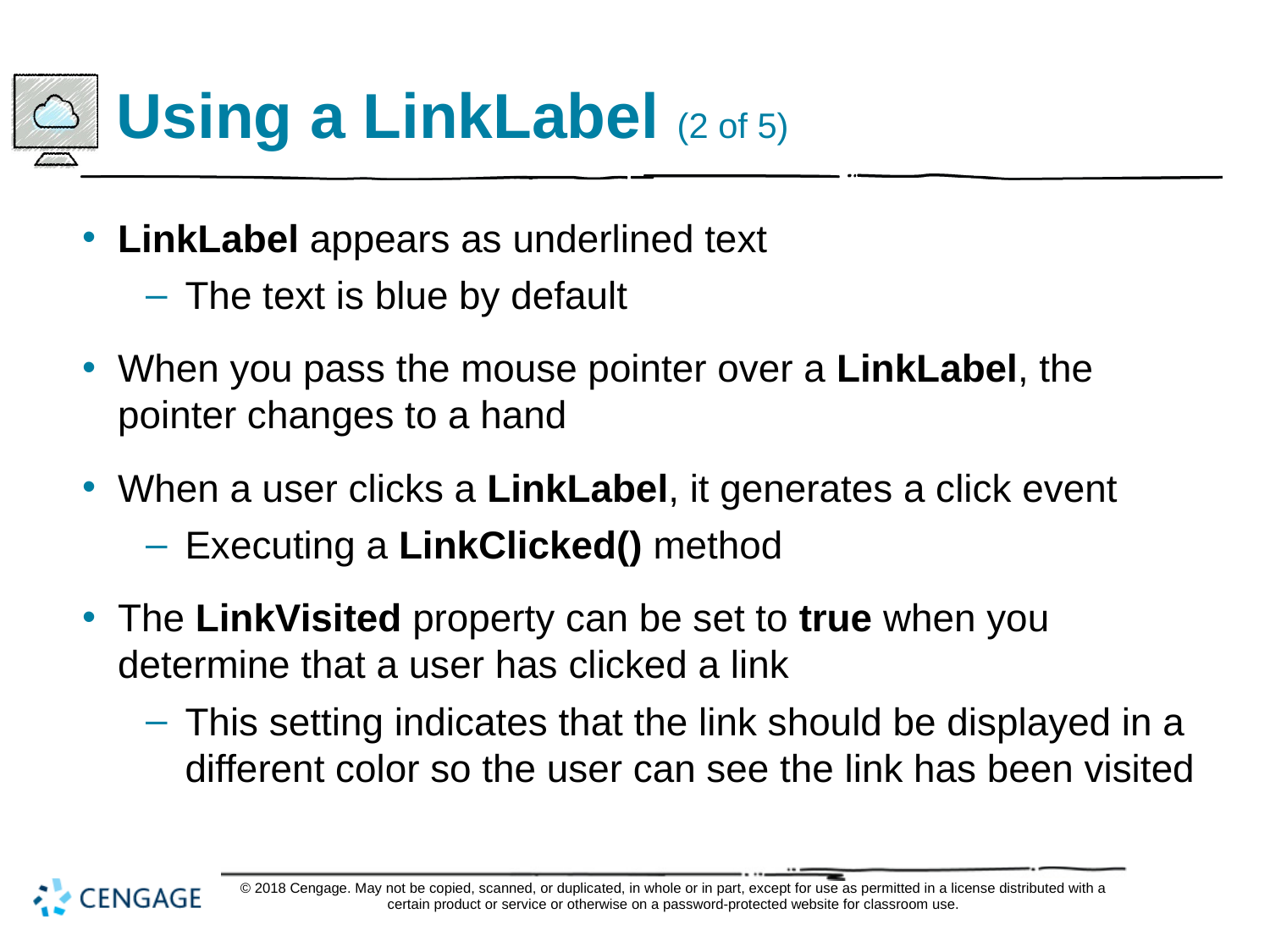

# Using a LinkLabel (2 of 5)
LinkLabel appears as underlined text
The text is blue by default
When you pass the mouse pointer over a LinkLabel, the pointer changes to a hand
When a user clicks a LinkLabel, it generates a click event
Executing a LinkClicked() method
The LinkVisited property can be set to true when you determine that a user has clicked a link
This setting indicates that the link should be displayed in a different color so the user can see the link has been visited
© 2018 Cengage. May not be copied, scanned, or duplicated, in whole or in part, except for use as permitted in a license distributed with a certain product or service or otherwise on a password-protected website for classroom use.